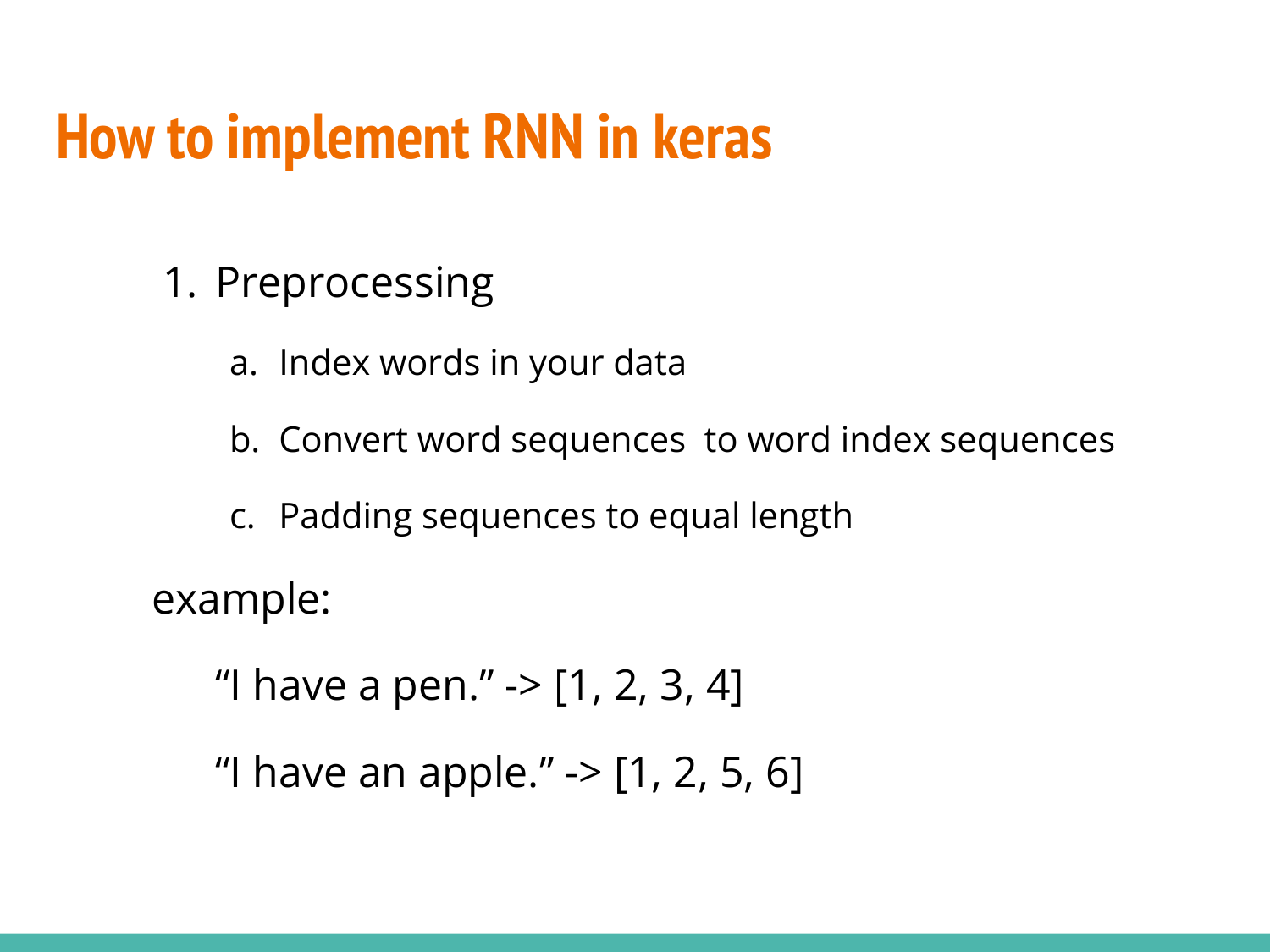

# How to implement RNN in keras
Preprocessing
Index words in your data
Convert word sequences  to word index sequences
Padding sequences to equal length
example:
“I have a pen.” -> [1, 2, 3, 4]
“I have an apple.” -> [1, 2, 5, 6]